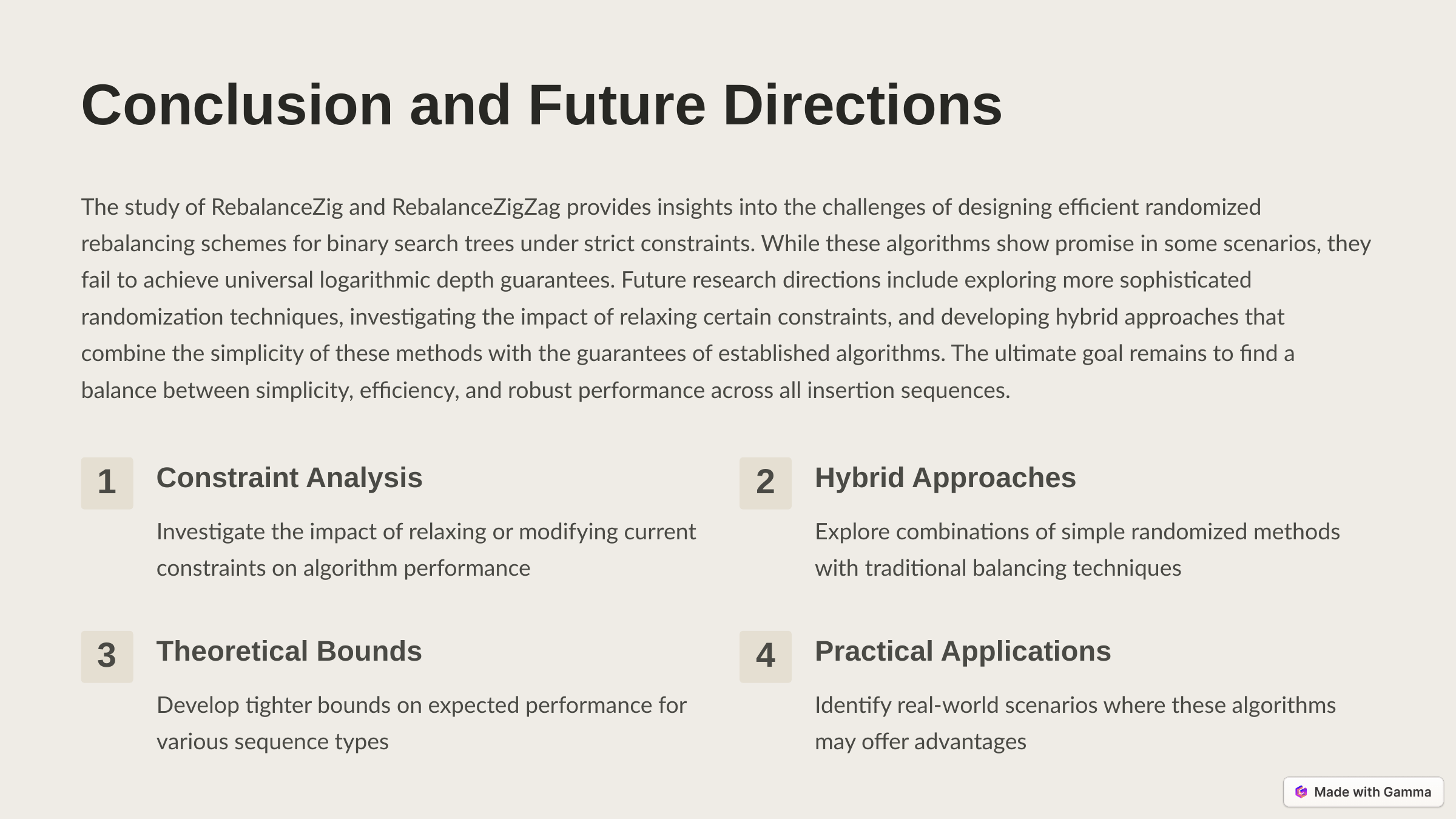

Conclusion and Future Directions
The study of RebalanceZig and RebalanceZigZag provides insights into the challenges of designing efficient randomized rebalancing schemes for binary search trees under strict constraints. While these algorithms show promise in some scenarios, they fail to achieve universal logarithmic depth guarantees. Future research directions include exploring more sophisticated randomization techniques, investigating the impact of relaxing certain constraints, and developing hybrid approaches that combine the simplicity of these methods with the guarantees of established algorithms. The ultimate goal remains to find a balance between simplicity, efficiency, and robust performance across all insertion sequences.

Constraint Analysis

Hybrid Approaches
1
2
Investigate the impact of relaxing or modifying current constraints on algorithm performance
Explore combinations of simple randomized methods with traditional balancing techniques

Theoretical Bounds

Practical Applications
3
4
Develop tighter bounds on expected performance for various sequence types
Identify real-world scenarios where these algorithms may offer advantages